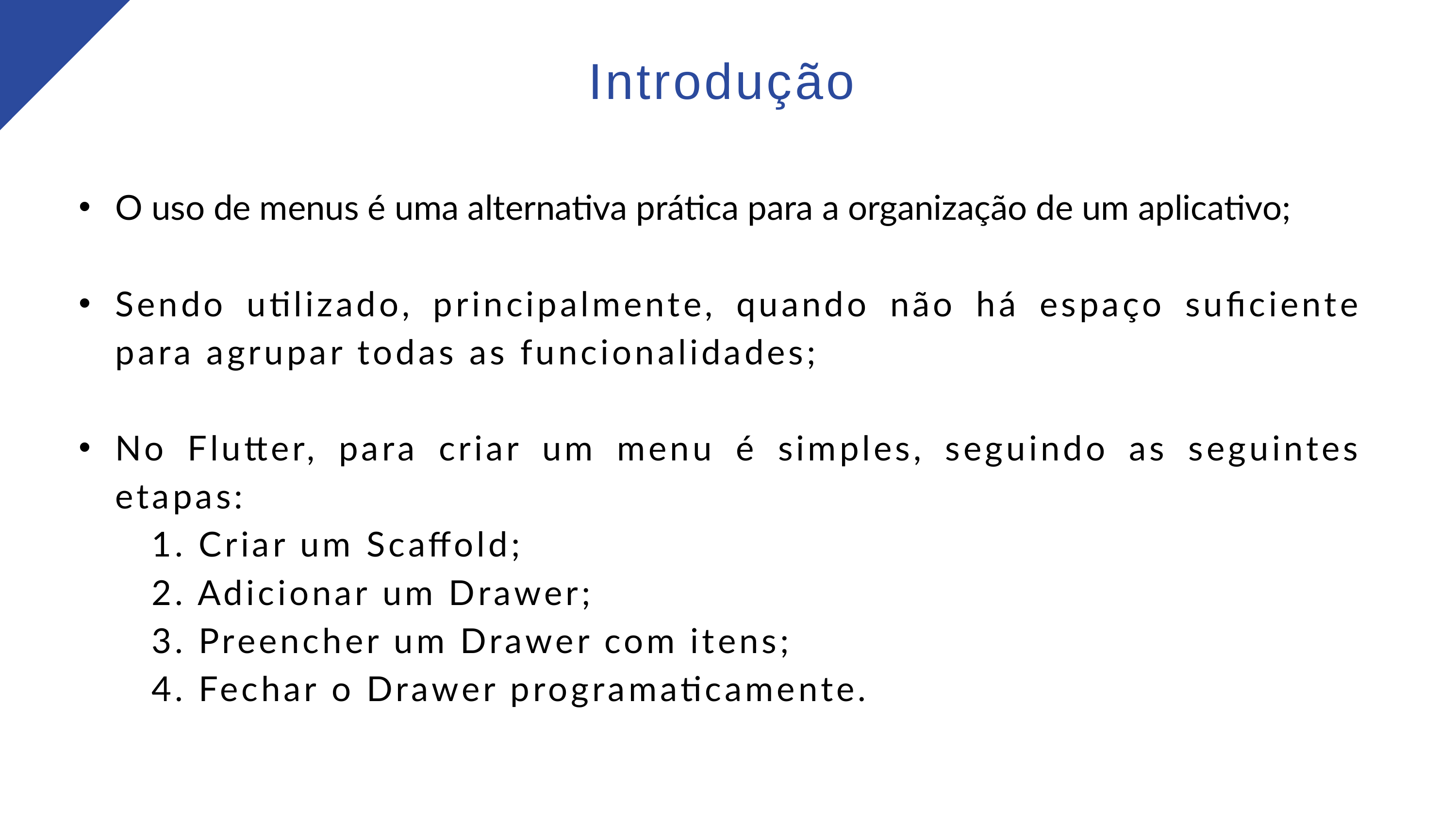

Introdução
O uso de menus é uma alternativa prática para a organização de um aplicativo;

Sendo utilizado, principalmente, quando não há espaço suficiente para agrupar todas as funcionalidades;

No Flutter, para criar um menu é simples, seguindo as seguintes etapas:
	1. Criar um Scaffold;
	2. Adicionar um Drawer;
	3. Preencher um Drawer com itens;
	4. Fechar o Drawer programaticamente.